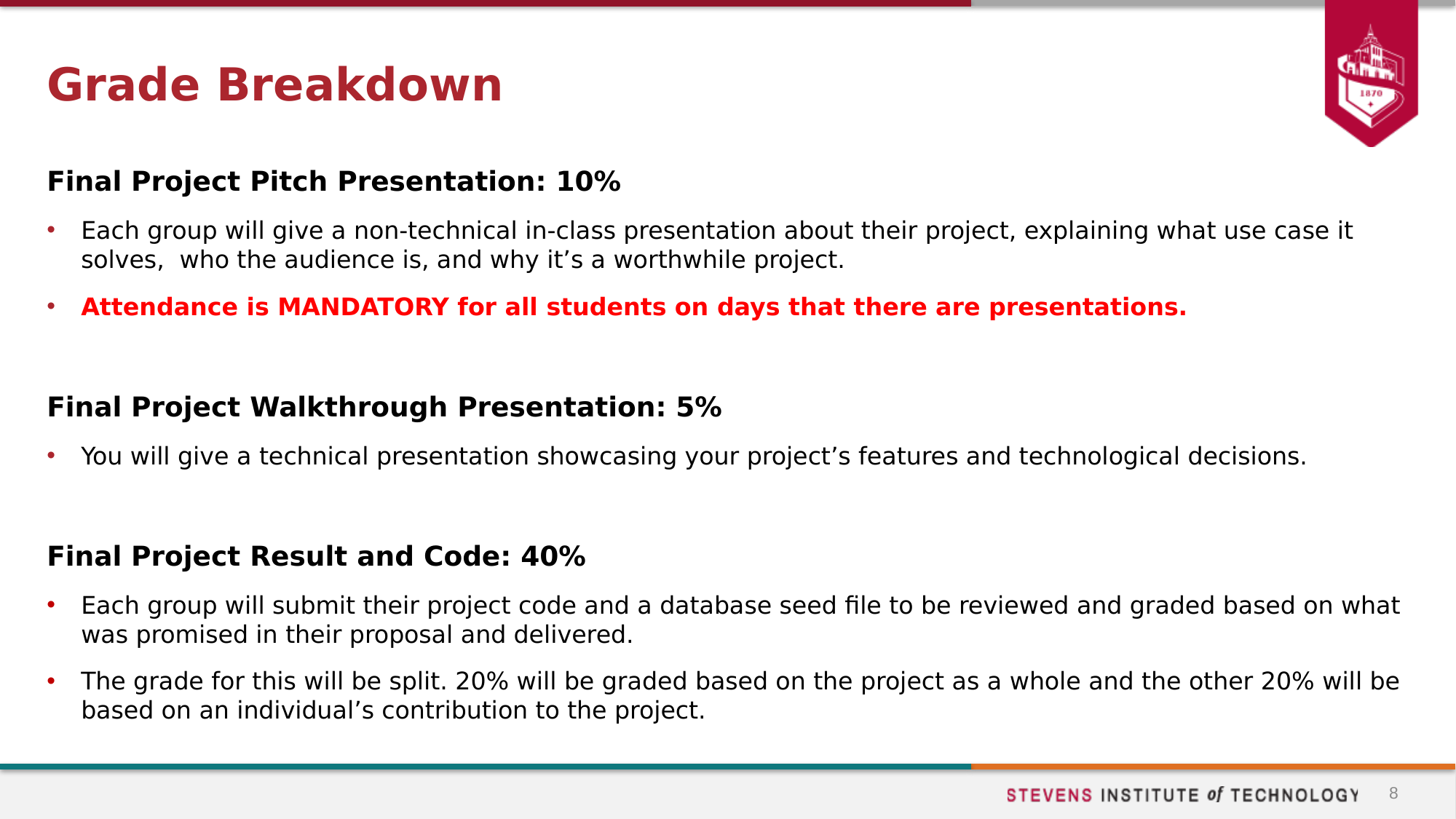

# Grade Breakdown
Final Project Pitch Presentation: 10%
Each group will give a non-technical in-class presentation about their project, explaining what use case it solves,  who the audience is, and why it’s a worthwhile project.
Attendance is MANDATORY for all students on days that there are presentations.

Final Project Walkthrough Presentation: 5%
You will give a technical presentation showcasing your project’s features and technological decisions.

Final Project Result and Code: 40%
Each group will submit their project code and a database seed file to be reviewed and graded based on what was promised in their proposal and delivered.
The grade for this will be split. 20% will be graded based on the project as a whole and the other 20% will be based on an individual’s contribution to the project.

8